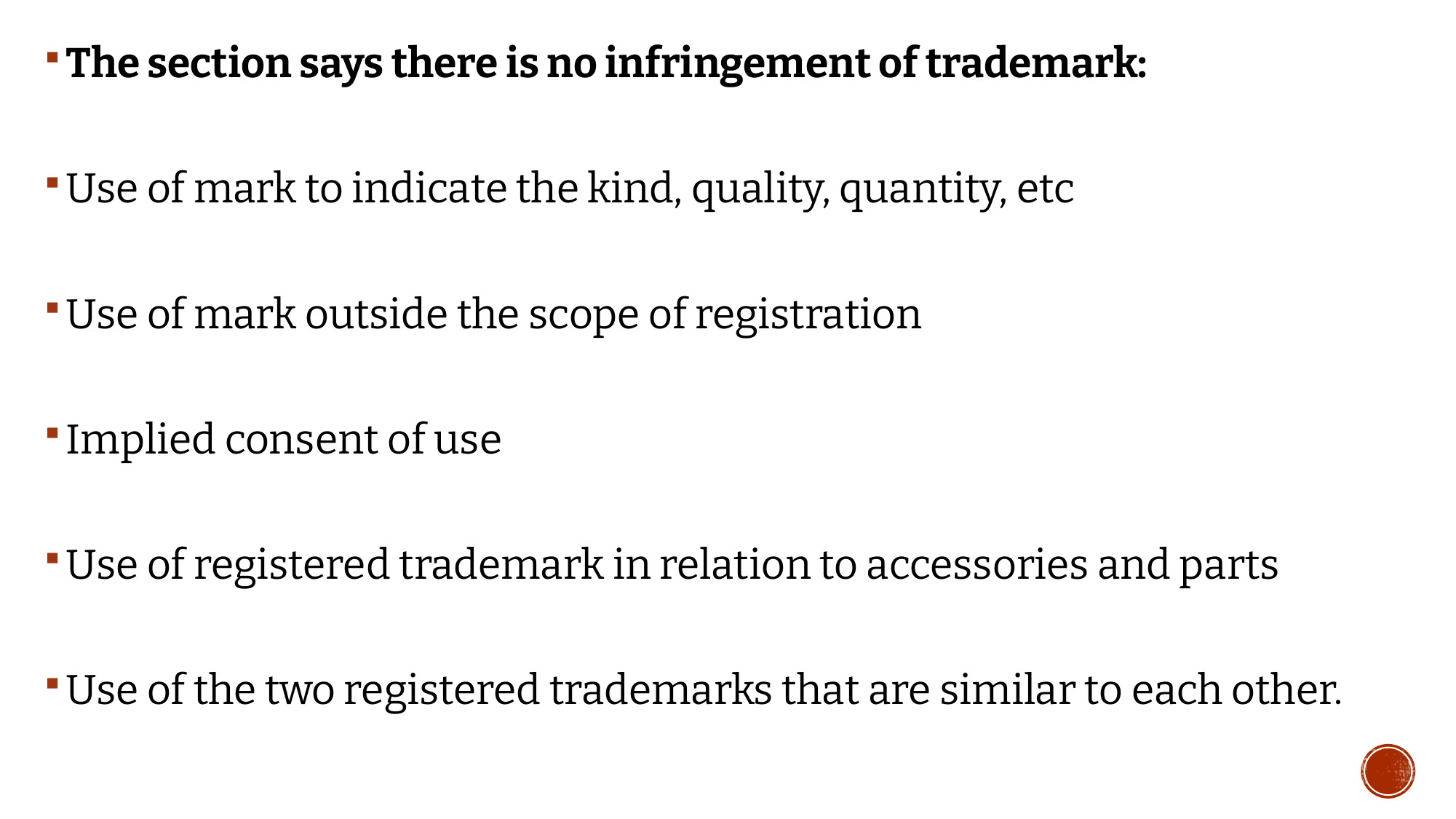

The section says there is no infringement of trademark:

Use of mark to indicate the kind, quality, quantity, etc

Use of mark outside the scope of registration

Implied consent of use

Use of registered trademark in relation to accessories and parts

Use of the two registered trademarks that are similar to each other.